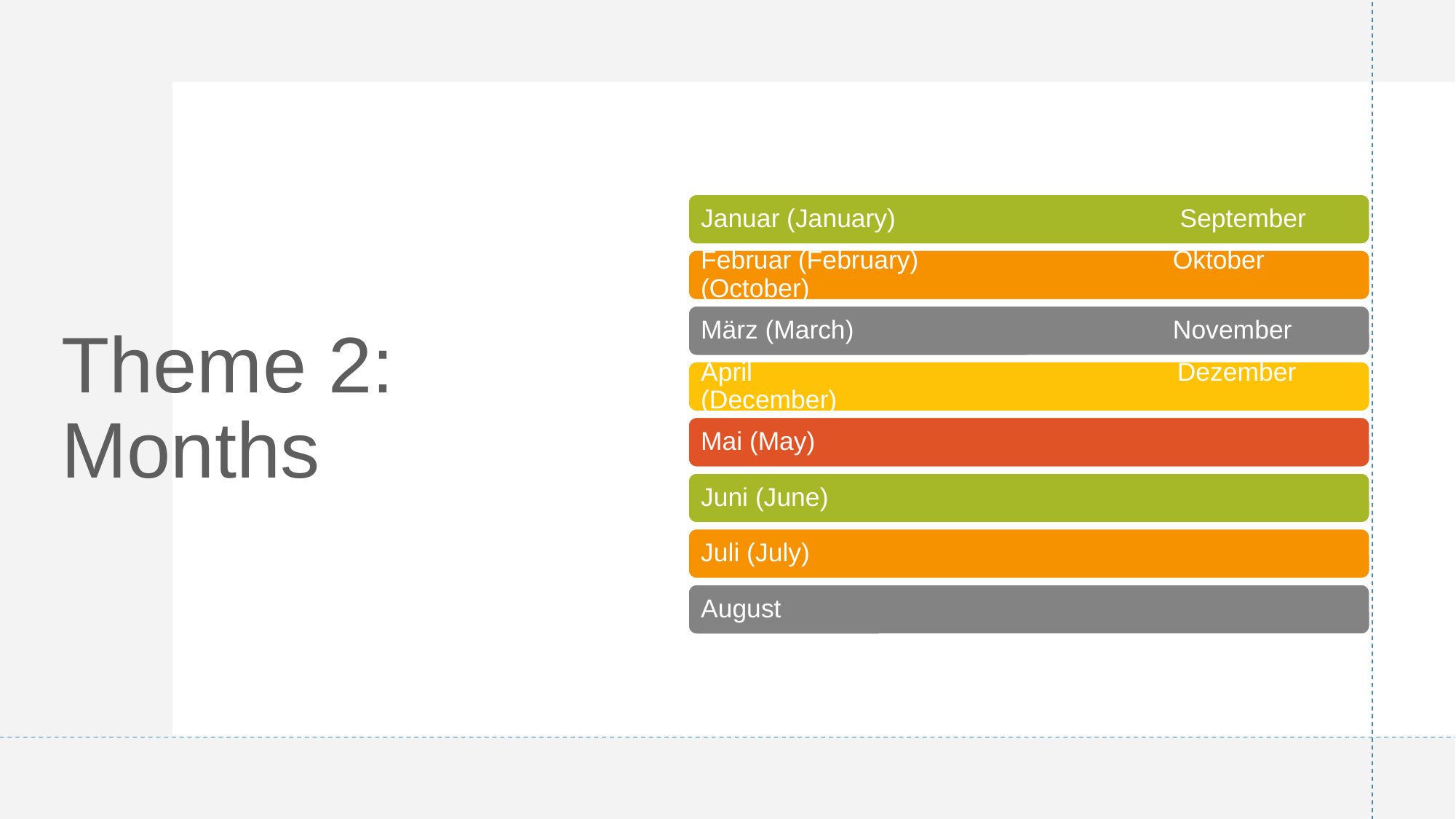

Januar (January)			      September
Februar (February)                     	     Oktober (October)
März (March)			     November
April 	                       	                     Dezember (December)
Mai (May)
Juni (June)
Juli (July)
August
# Theme 2: Months